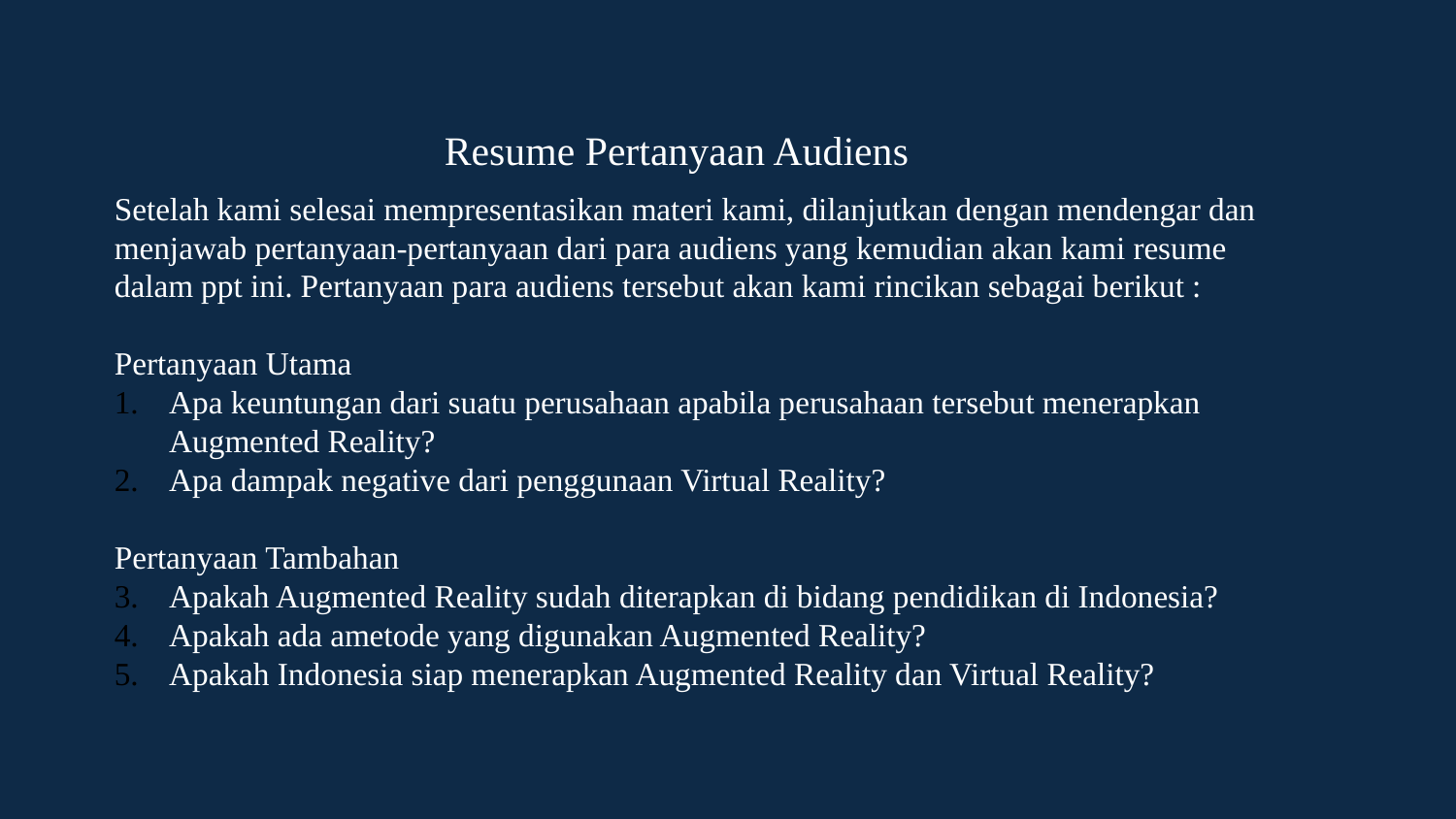

Resume Pertanyaan Audiens
Setelah kami selesai mempresentasikan materi kami, dilanjutkan dengan mendengar dan menjawab pertanyaan-pertanyaan dari para audiens yang kemudian akan kami resume dalam ppt ini. Pertanyaan para audiens tersebut akan kami rincikan sebagai berikut :

Pertanyaan Utama
Apa keuntungan dari suatu perusahaan apabila perusahaan tersebut menerapkan Augmented Reality?
Apa dampak negative dari penggunaan Virtual Reality?

Pertanyaan Tambahan
Apakah Augmented Reality sudah diterapkan di bidang pendidikan di Indonesia?
Apakah ada ametode yang digunakan Augmented Reality?
Apakah Indonesia siap menerapkan Augmented Reality dan Virtual Reality?